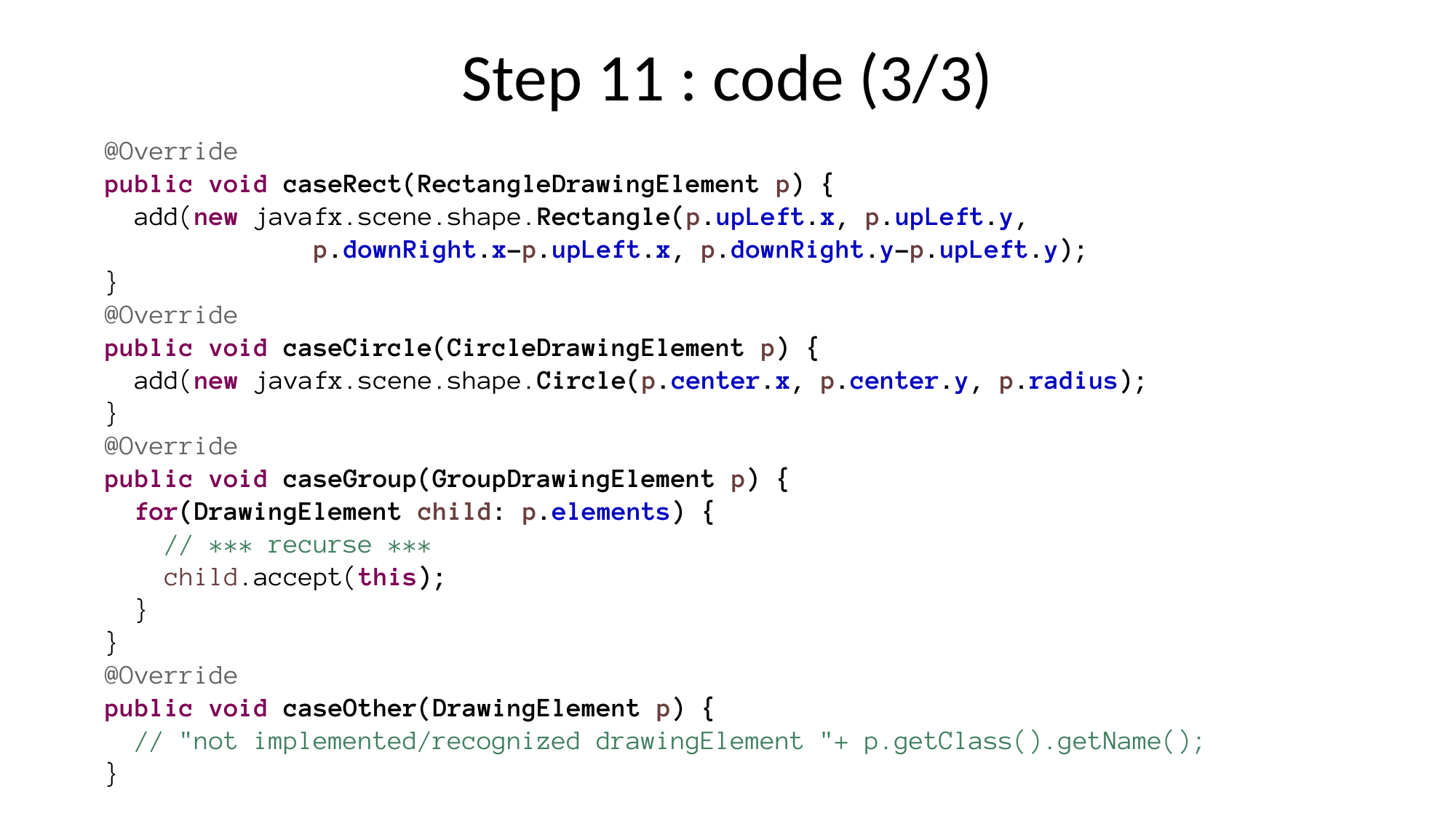

# Step 11 : code (3/3)
@Override
public void caseRect(RectangleDrawingElement p) {
  add(new javafx.scene.shape.Rectangle(p.upLeft.x, p.upLeft.y,
              p.downRight.x-p.upLeft.x, p.downRight.y-p.upLeft.y);
}
@Override
public void caseCircle(CircleDrawingElement p) {
  add(new javafx.scene.shape.Circle(p.center.x, p.center.y, p.radius);
}
@Override
public void caseGroup(GroupDrawingElement p) {
  for(DrawingElement child: p.elements) {
    // *** recurse ***
    child.accept(this);
  }
}
@Override
public void caseOther(DrawingElement p) {
  // "not implemented/recognized drawingElement "+ p.getClass().getName();
}